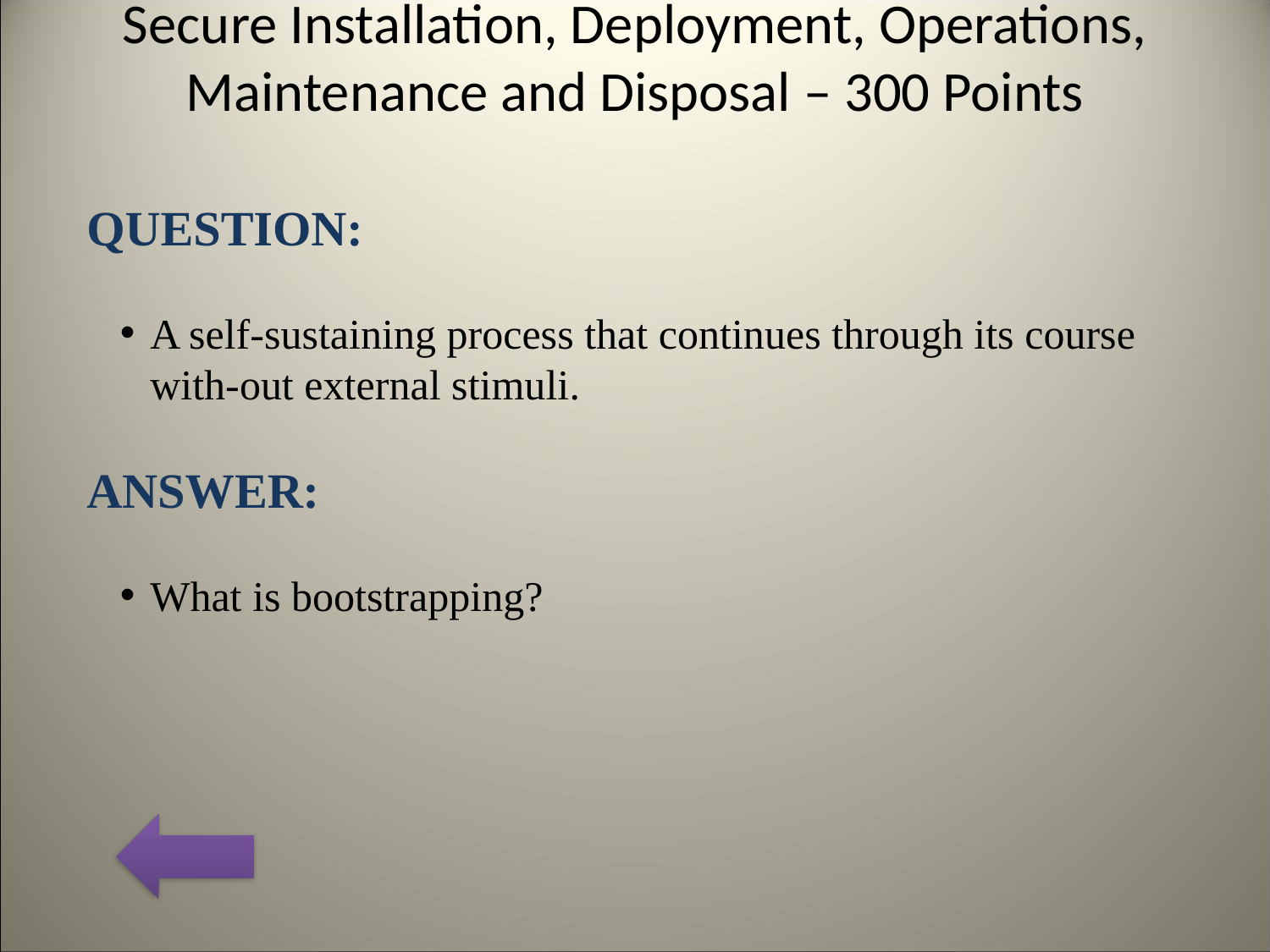

# Secure Installation, Deployment, Operations, Maintenance and Disposal – 300 Points
QUESTION:

A self-sustaining process that continues through its course with-out external stimuli.

ANSWER:

What is bootstrapping?